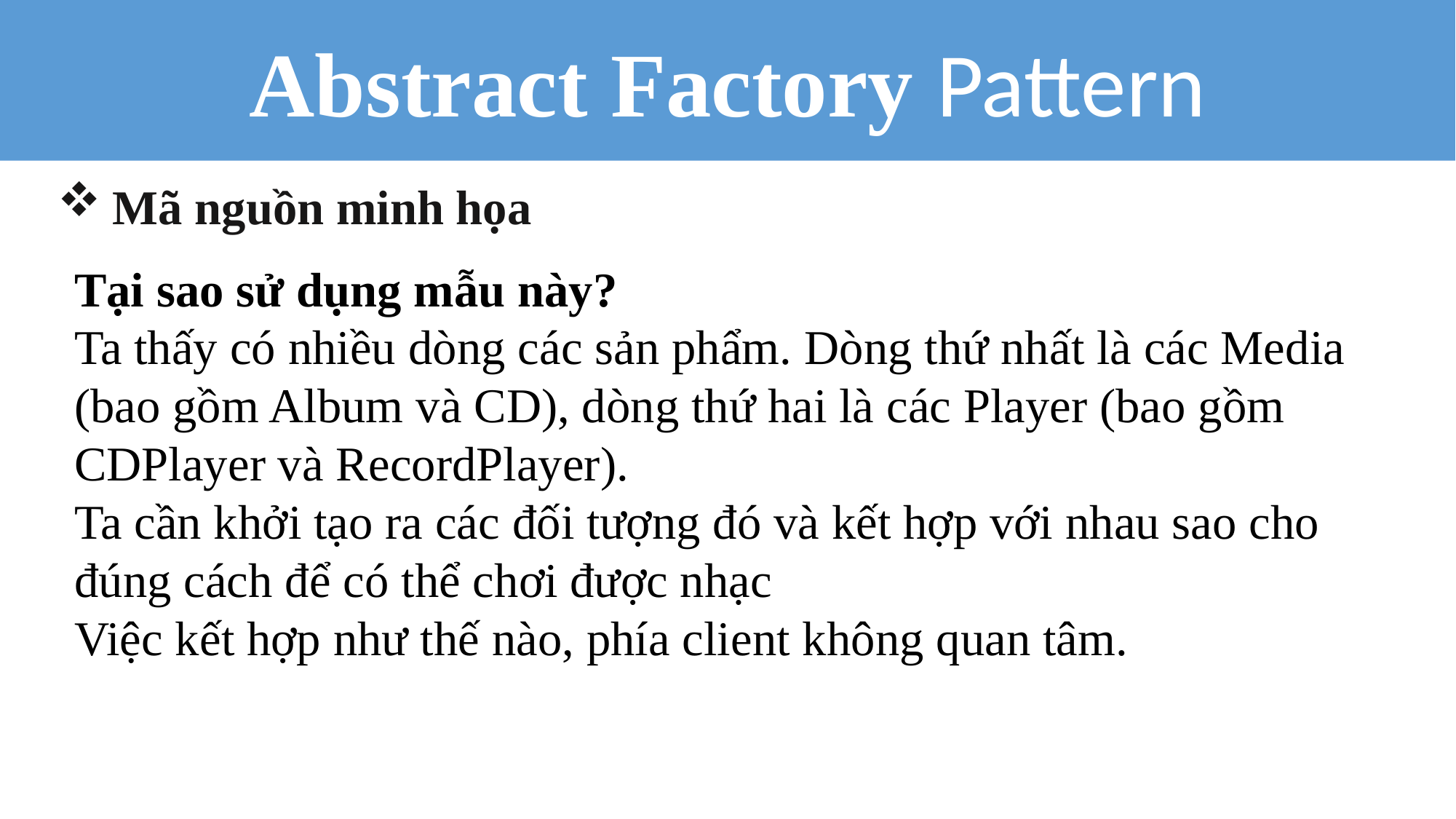

Abstract Factory Pattern
Mã nguồn minh họa
Tại sao sử dụng mẫu này?
Ta thấy có nhiều dòng các sản phẩm. Dòng thứ nhất là các Media (bao gồm Album và CD), dòng thứ hai là các Player (bao gồm CDPlayer và RecordPlayer).
Ta cần khởi tạo ra các đối tượng đó và kết hợp với nhau sao cho đúng cách để có thể chơi được nhạc
Việc kết hợp như thế nào, phía client không quan tâm.